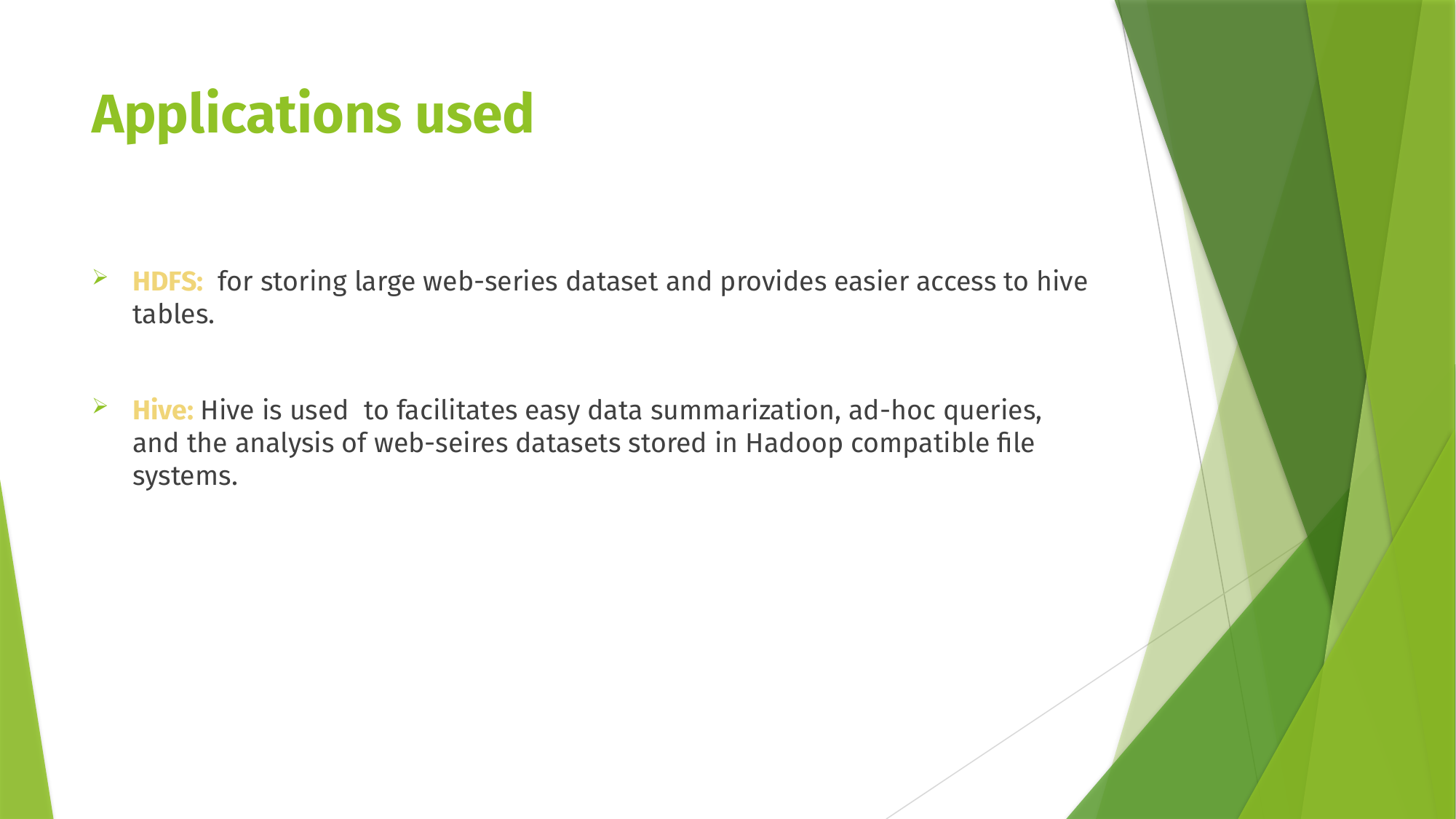

# Applications used
HDFS:  for storing large web-series dataset and provides easier access to hive tables.

Hive: Hive is used  to facilitates easy data summarization, ad-hoc queries, and the analysis of web-seires datasets stored in Hadoop compatible file systems.